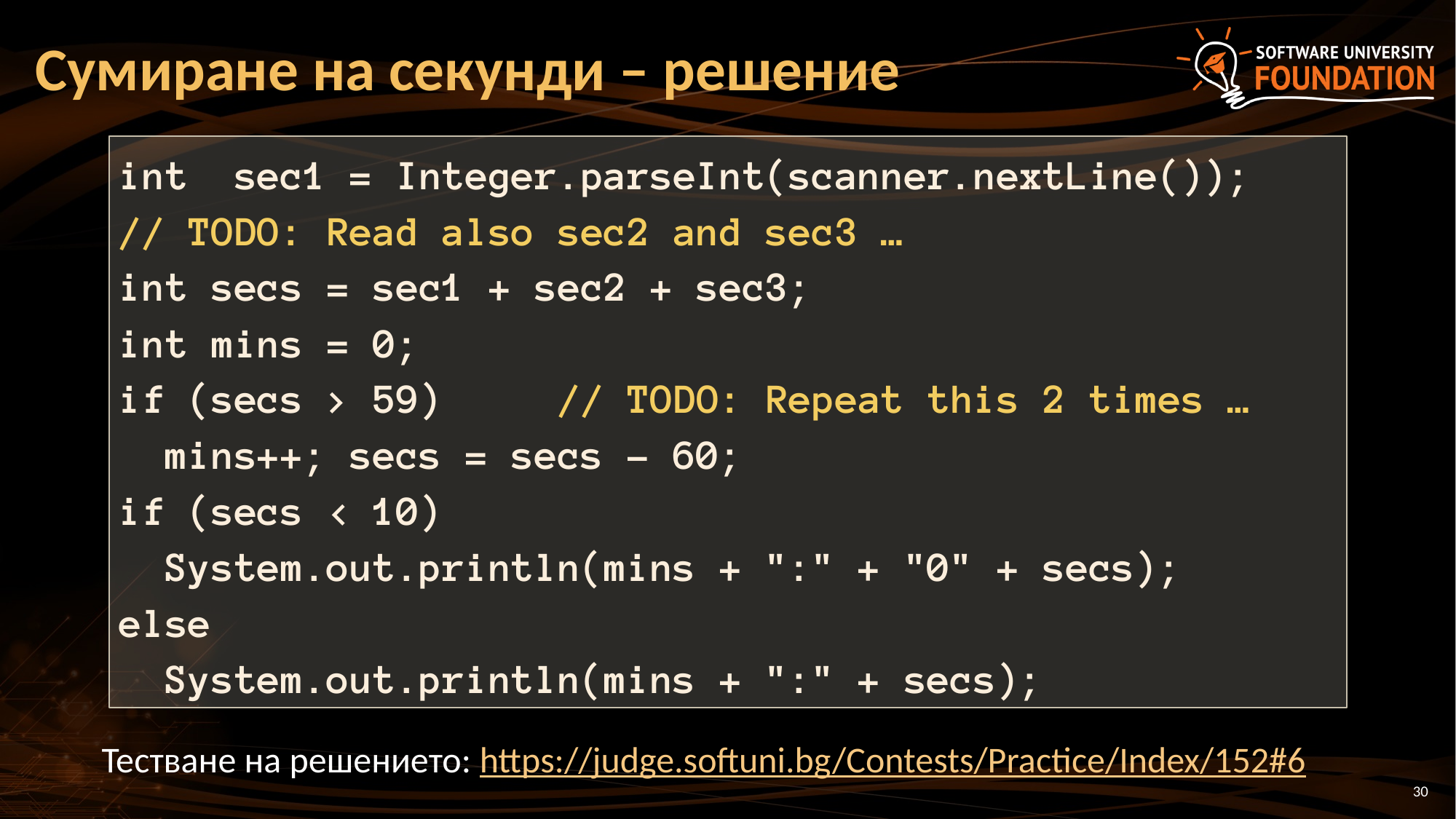

# Сумиране на секунди – решение
int  sec1 = Integer.parseInt(scanner.nextLine());
// TODO: Read also sec2 and sec3 …
int secs = sec1 + sec2 + sec3;
int mins = 0;
if (secs > 59)     // TODO: Repeat this 2 times …
  mins++; secs = secs - 60;
if (secs < 10)
  System.out.println(mins + ":" + "0" + secs);
else
  System.out.println(mins + ":" + secs);
Тестване на решението: https://judge.softuni.bg/Contests/Practice/Index/152#6
30